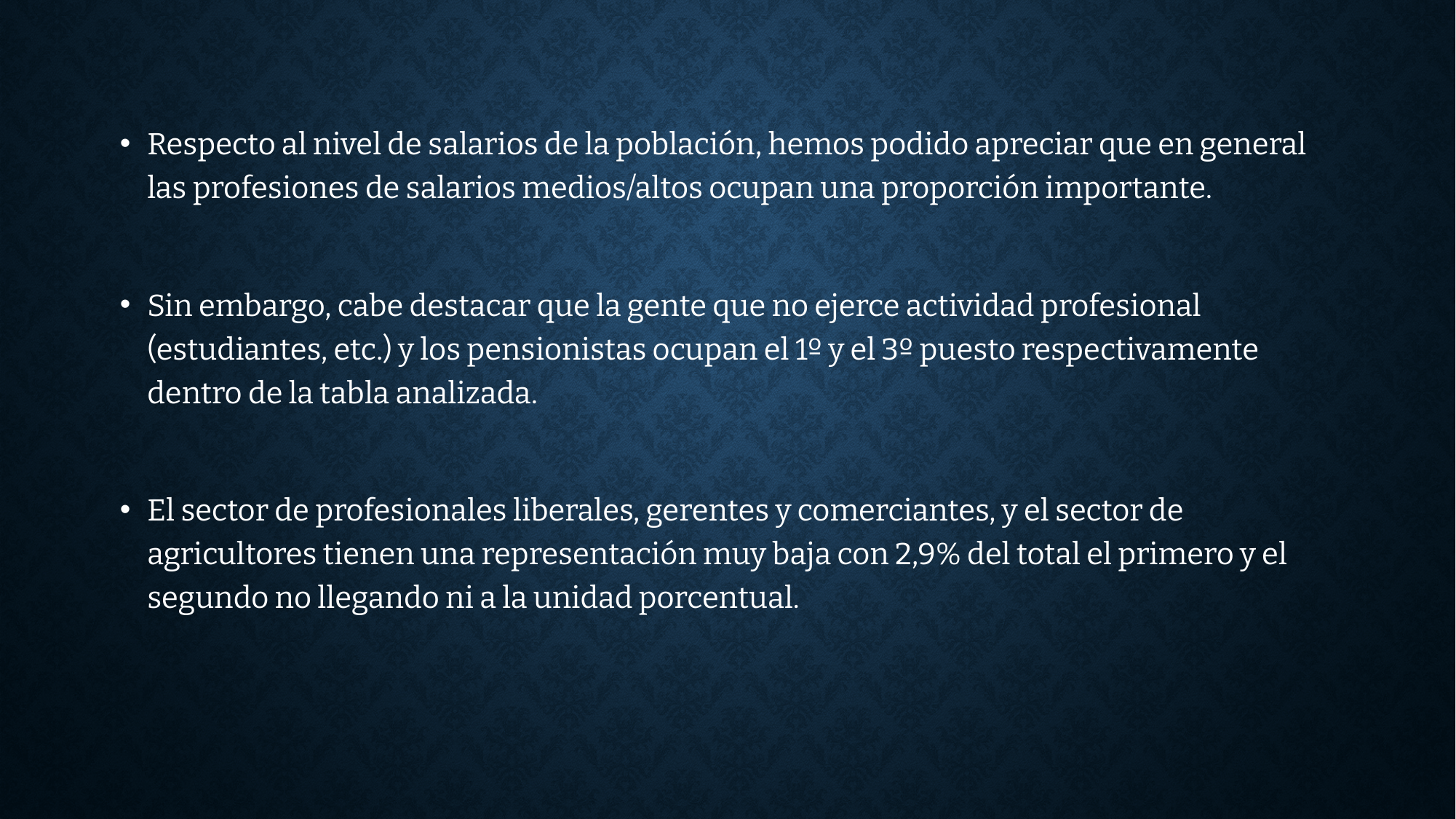

Respecto al nivel de salarios de la población, hemos podido apreciar que en general las profesiones de salarios medios/altos ocupan una proporción importante.

Sin embargo, cabe destacar que la gente que no ejerce actividad profesional (estudiantes, etc.) y los pensionistas ocupan el 1º y el 3º puesto respectivamente dentro de la tabla analizada.

El sector de profesionales liberales, gerentes y comerciantes, y el sector de agricultores tienen una representación muy baja con 2,9% del total el primero y el segundo no llegando ni a la unidad porcentual.